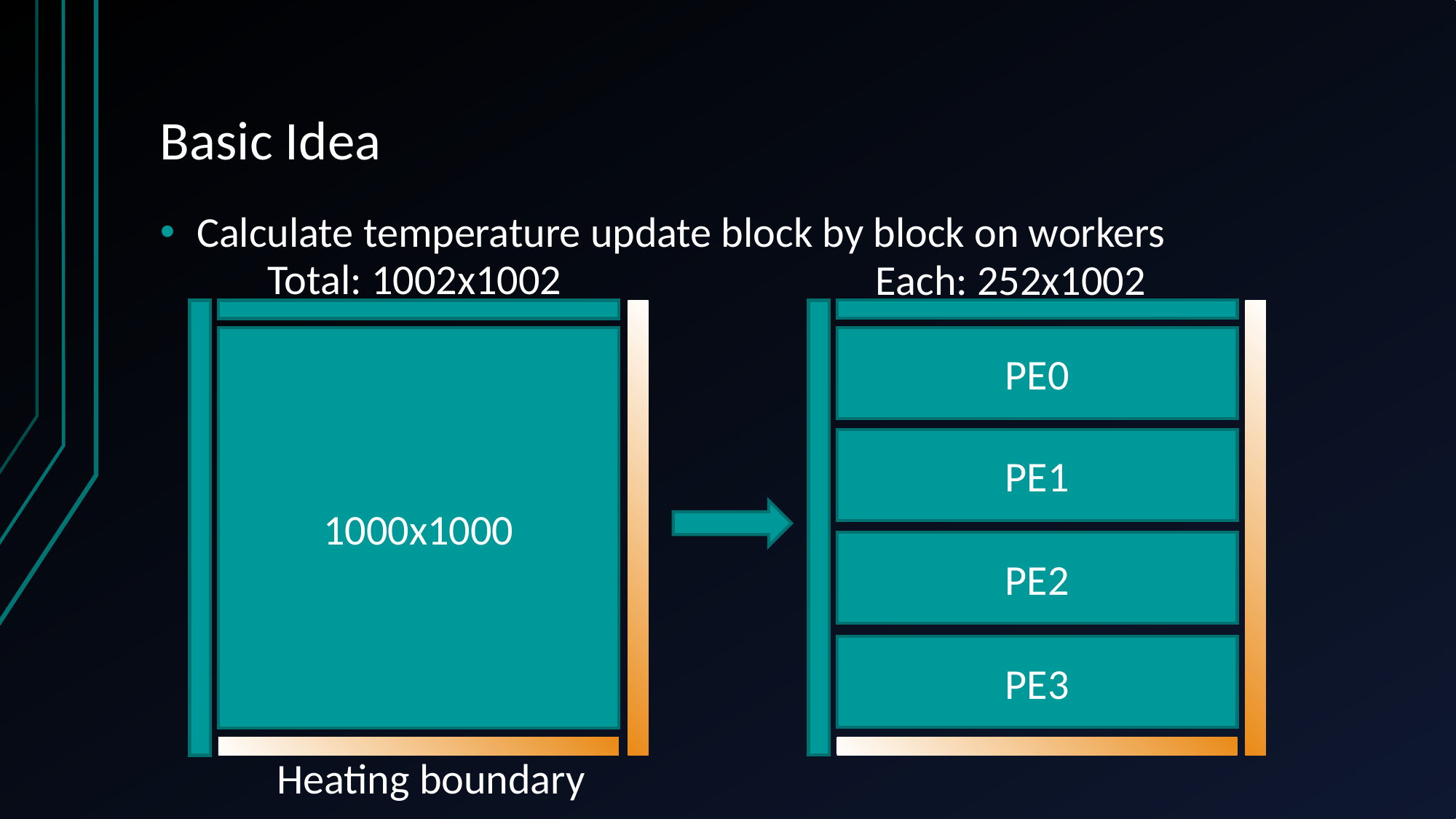

# Basic Idea
Calculate temperature update block by block on workers
Total: 1002x1002
Each: 252x1002

1000x1000
PE0
PE1

PE2
PE3

Heating boundary